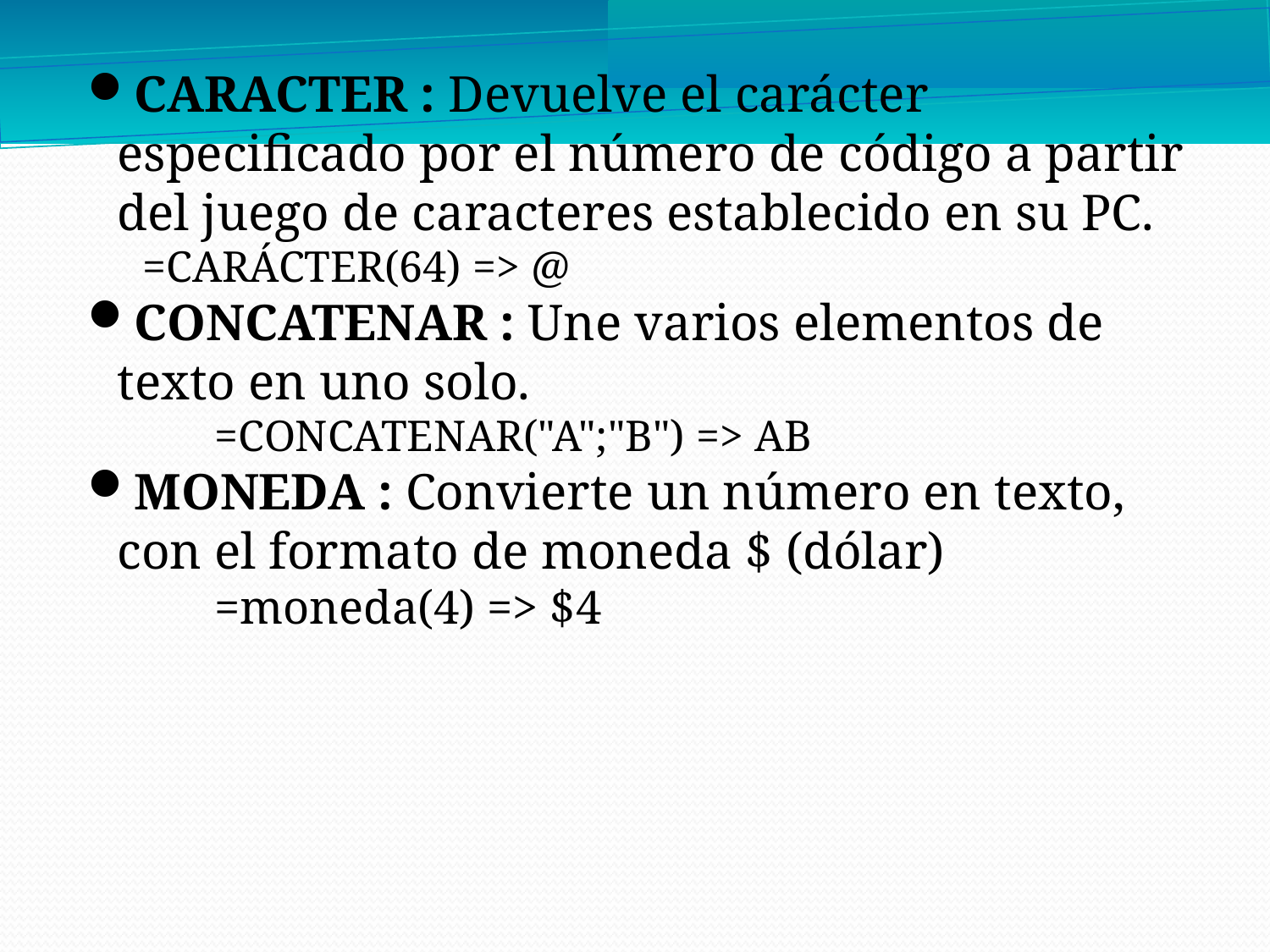

CARACTER : Devuelve el carácter especificado por el número de código a partir del juego de caracteres establecido en su PC.
     =CARÁCTER(64) => @
CONCATENAR : Une varios elementos de texto en uno solo.
	=CONCATENAR("A";"B") => AB
MONEDA : Convierte un número en texto, con el formato de moneda $ (dólar)
	=moneda(4) => $4